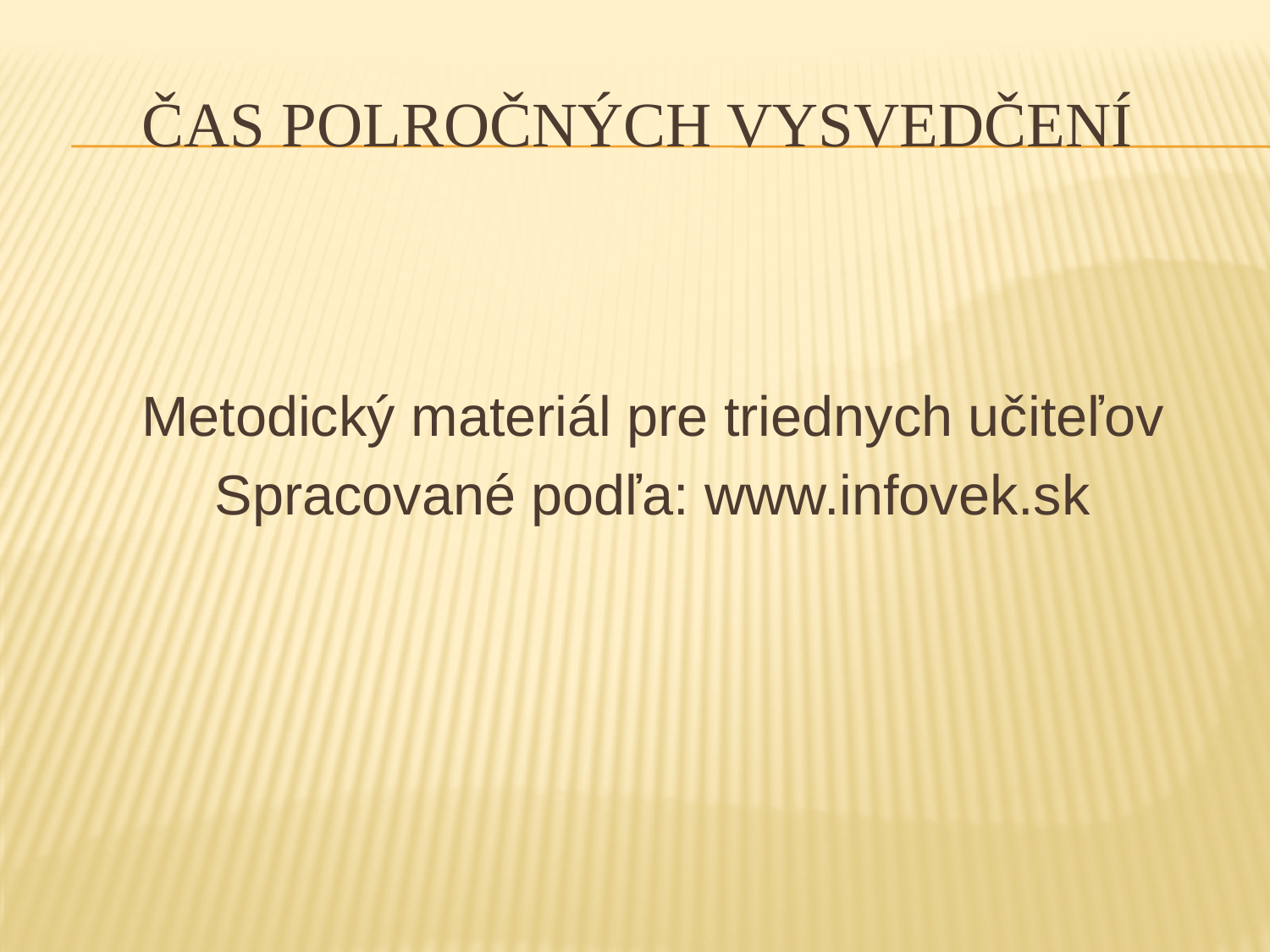

# Čas polročných vysvedčení

Metodický materiál pre triednych učiteľov
Spracované podľa: www.infovek.sk